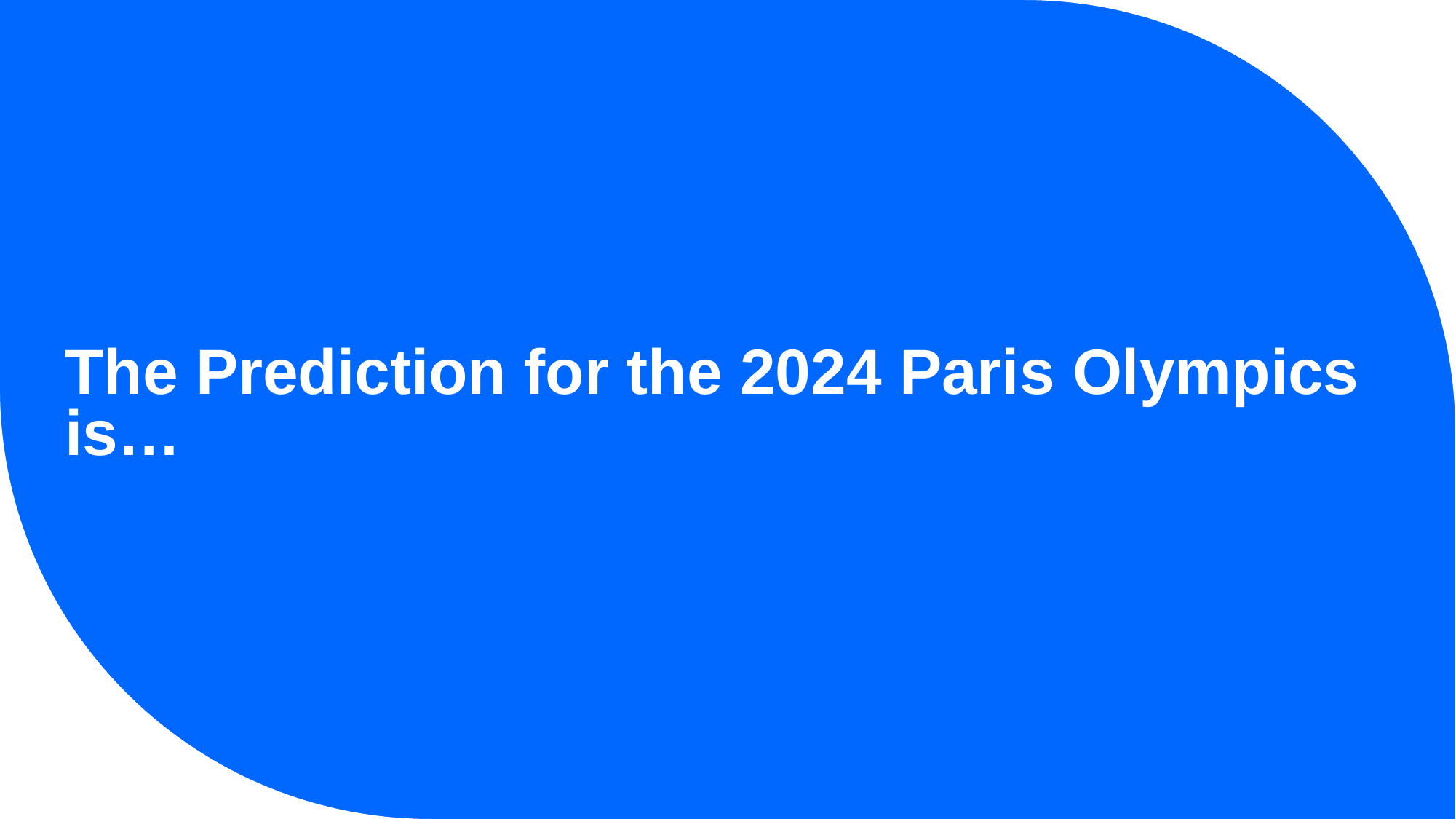

# The Prediction for the 2024 Paris Olympics is…